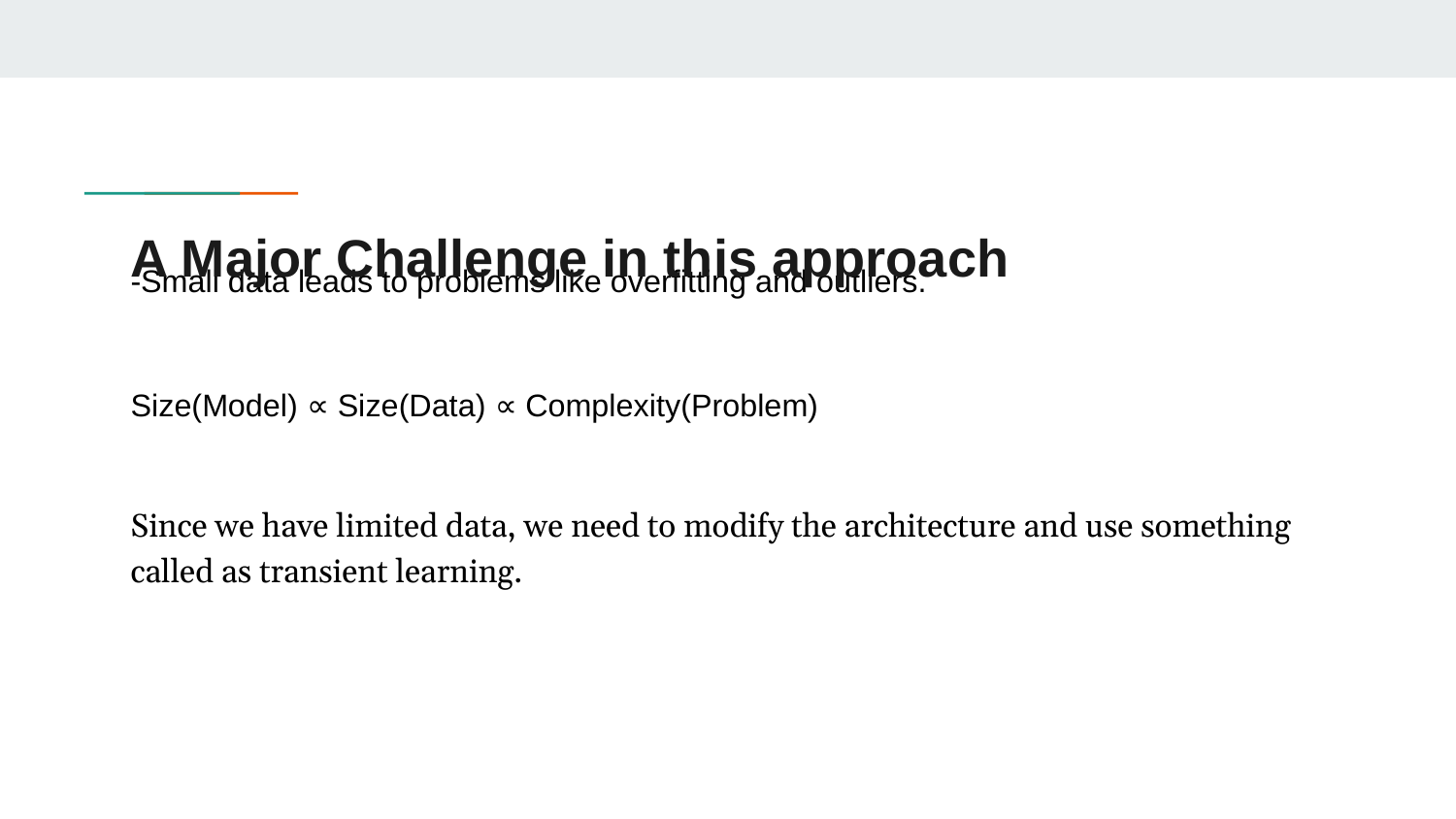

# A Major Challenge in this approach
-Small data leads to problems like overfitting and outliers.
Size(Model) ∝ Size(Data) ∝ Complexity(Problem)

Since we have limited data, we need to modify the architecture and use something called as transient learning.